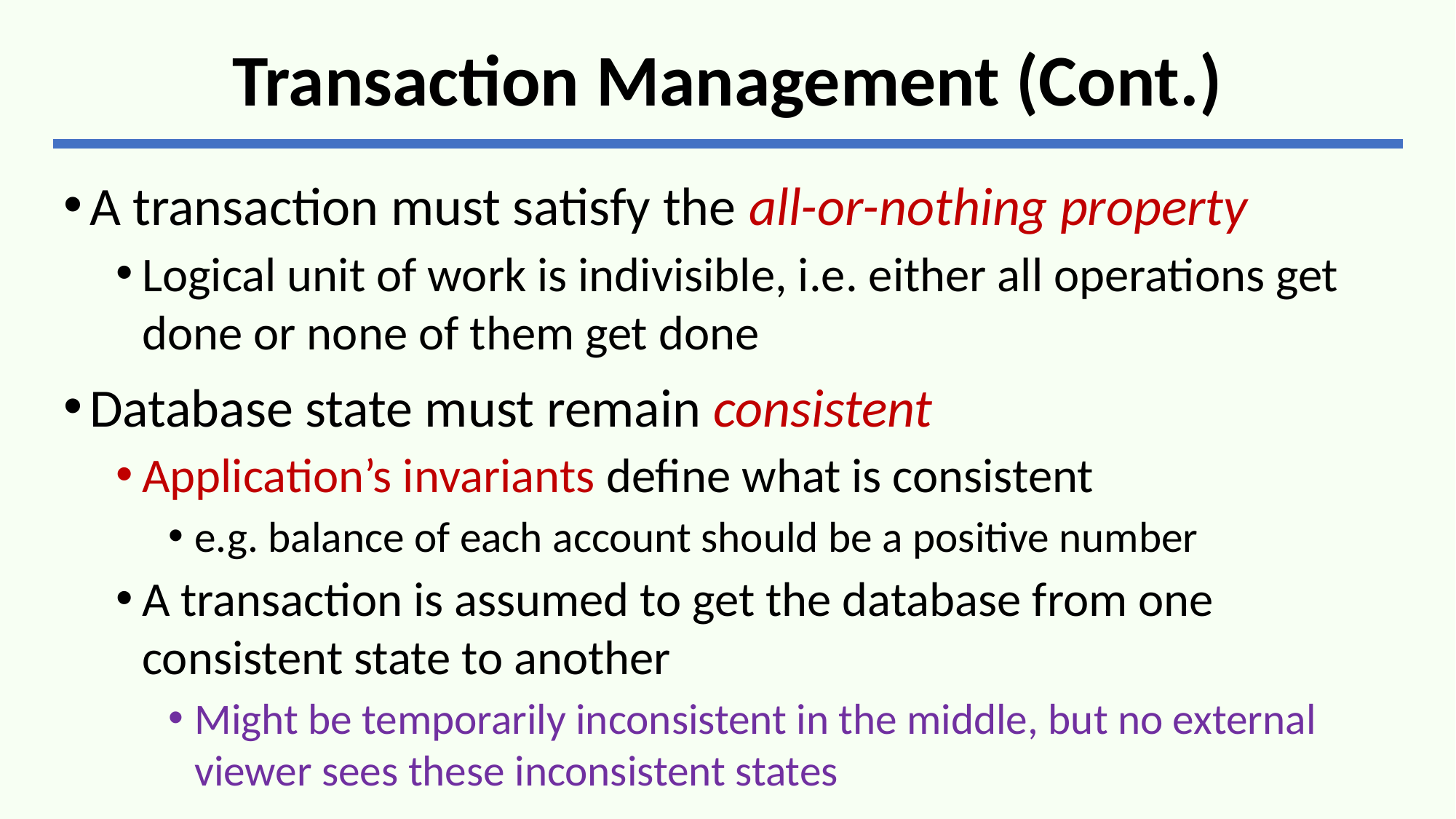

# Transaction Management (Cont.)
A transaction must satisfy the all-or-nothing property
Logical unit of work is indivisible, i.e. either all operations get done or none of them get done
Database state must remain consistent
Application’s invariants define what is consistent
e.g. balance of each account should be a positive number
A transaction is assumed to get the database from one consistent state to another
Might be temporarily inconsistent in the middle, but no external viewer sees these inconsistent states